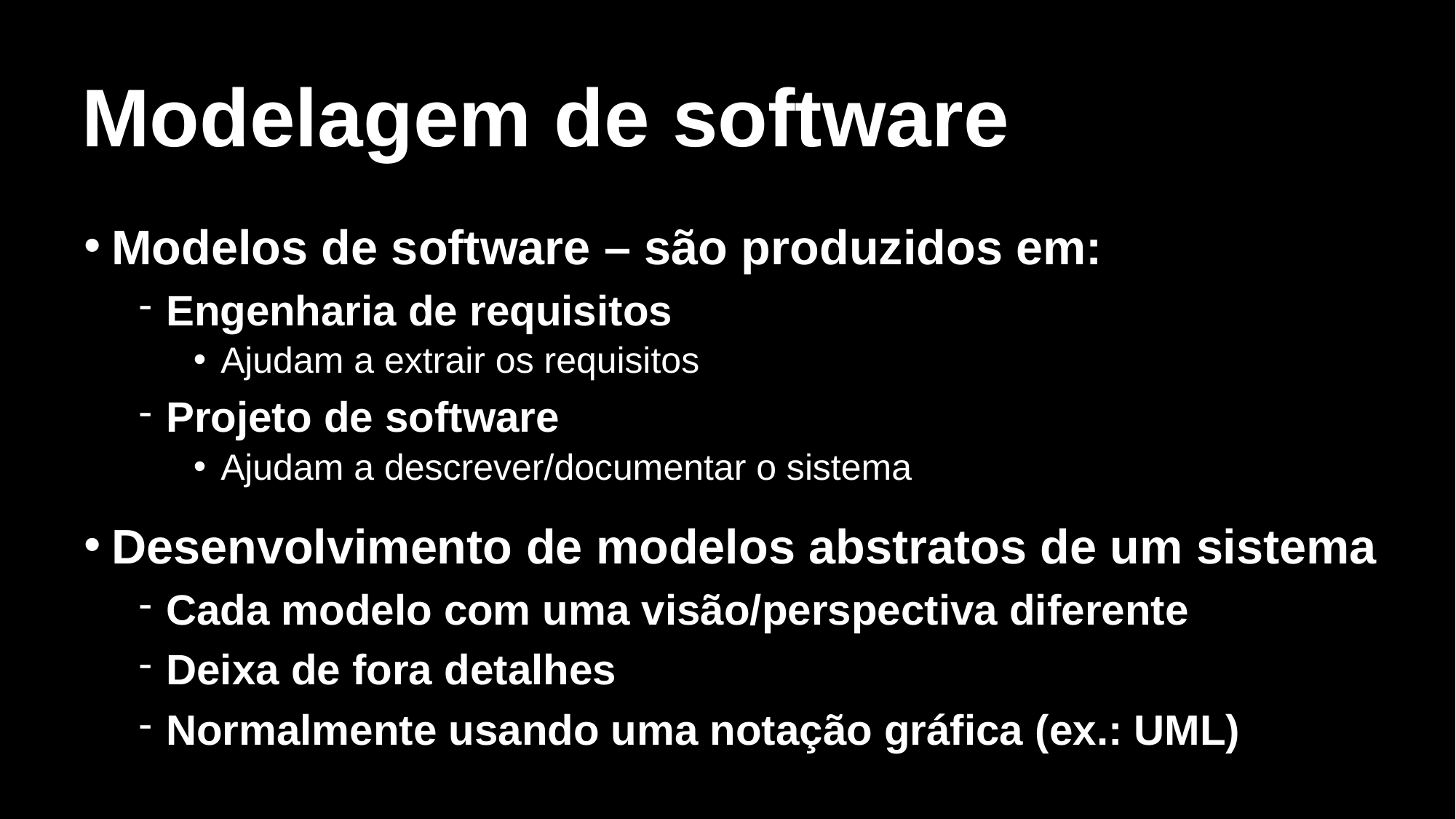

# Modelagem de software
Modelos de software – são produzidos em:
Engenharia de requisitos
Ajudam a extrair os requisitos
Projeto de software
Ajudam a descrever/documentar o sistema
Desenvolvimento de modelos abstratos de um sistema
Cada modelo com uma visão/perspectiva diferente
Deixa de fora detalhes
Normalmente usando uma notação gráfica (ex.: UML)